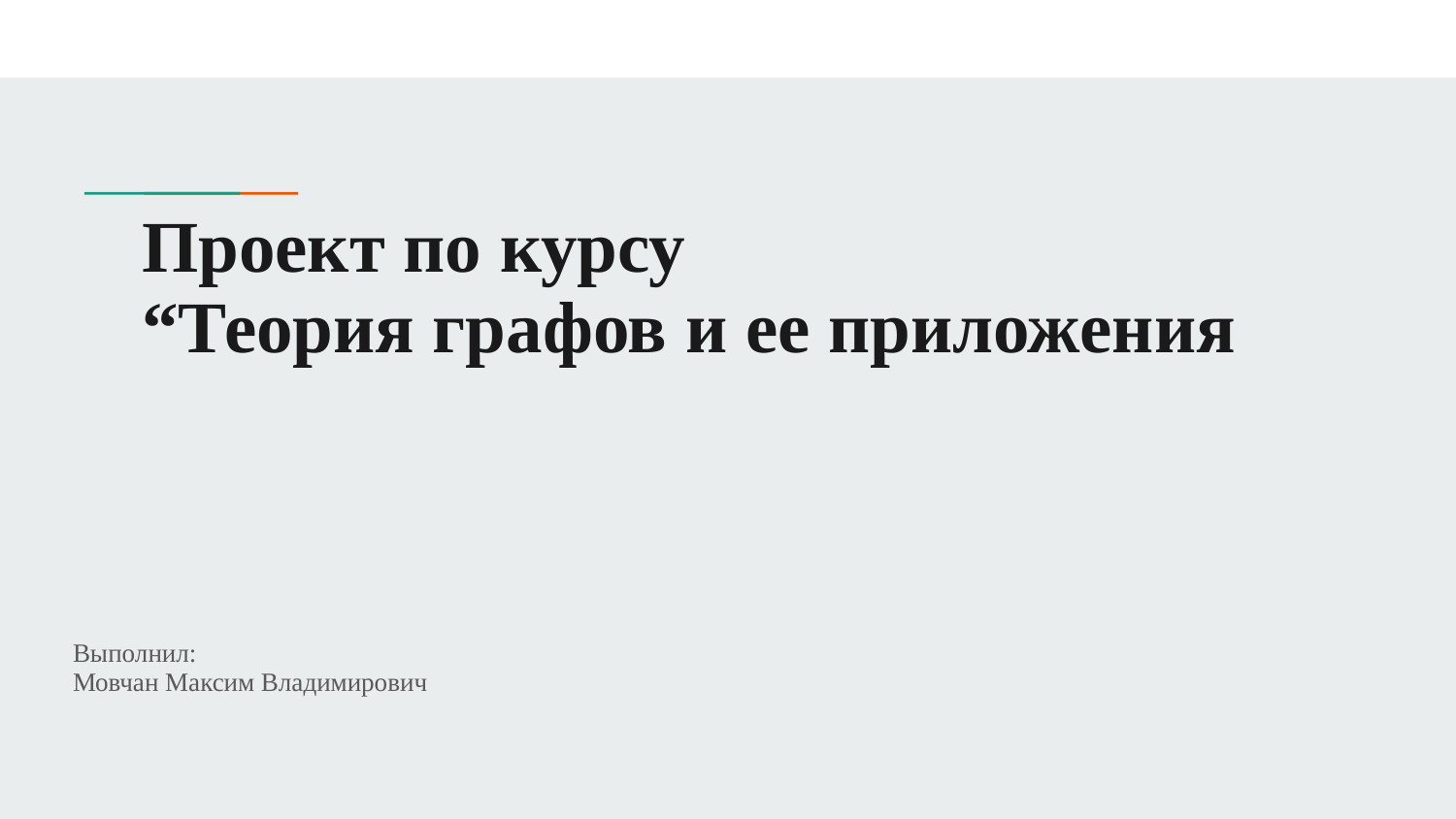

# Проект по курсу “Теория графов и ее приложения
Выполнил:
Мовчан Максим Владимирович